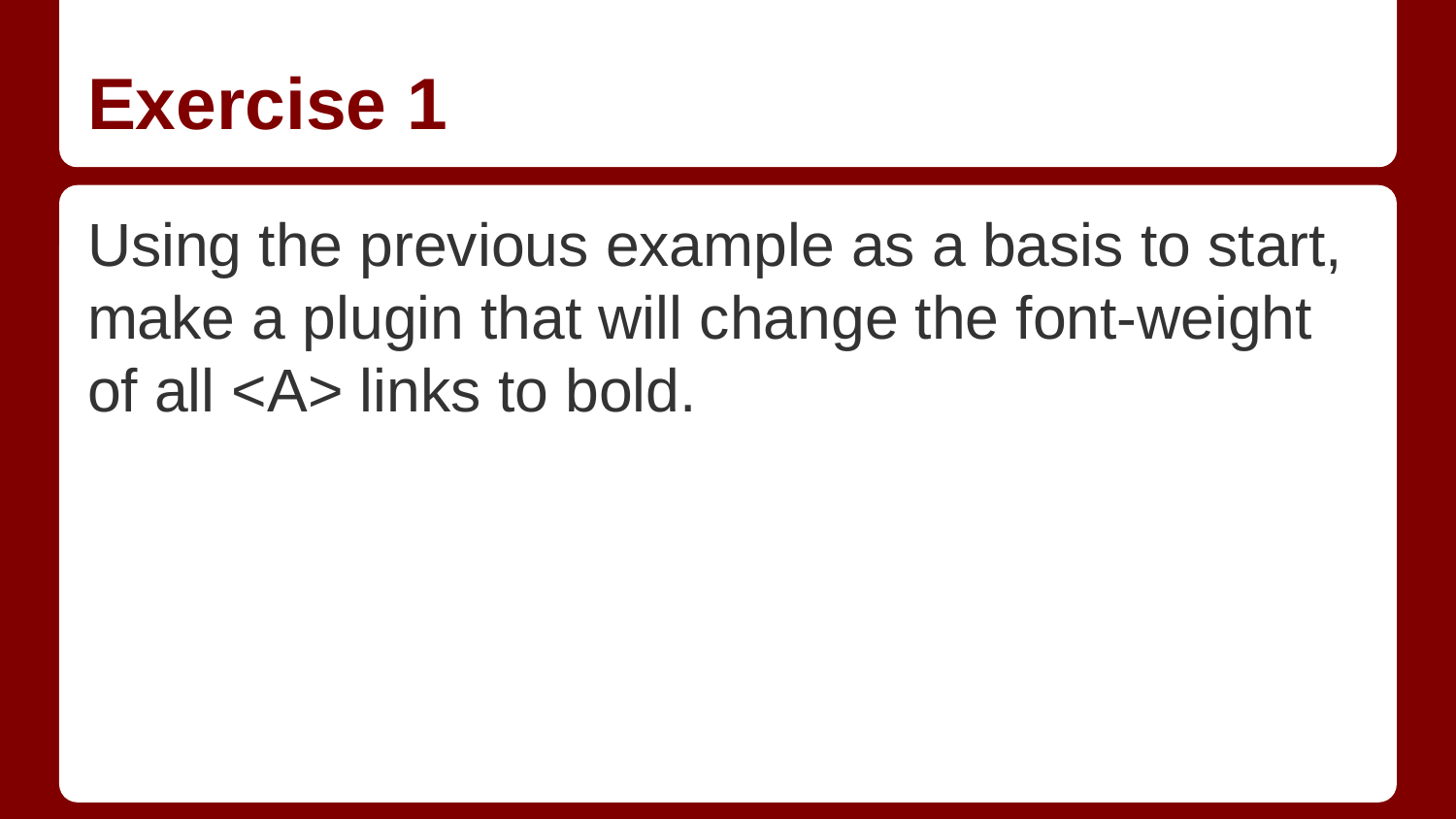

# Exercise 1
Using the previous example as a basis to start, make a plugin that will change the font-weight of all <A> links to bold.